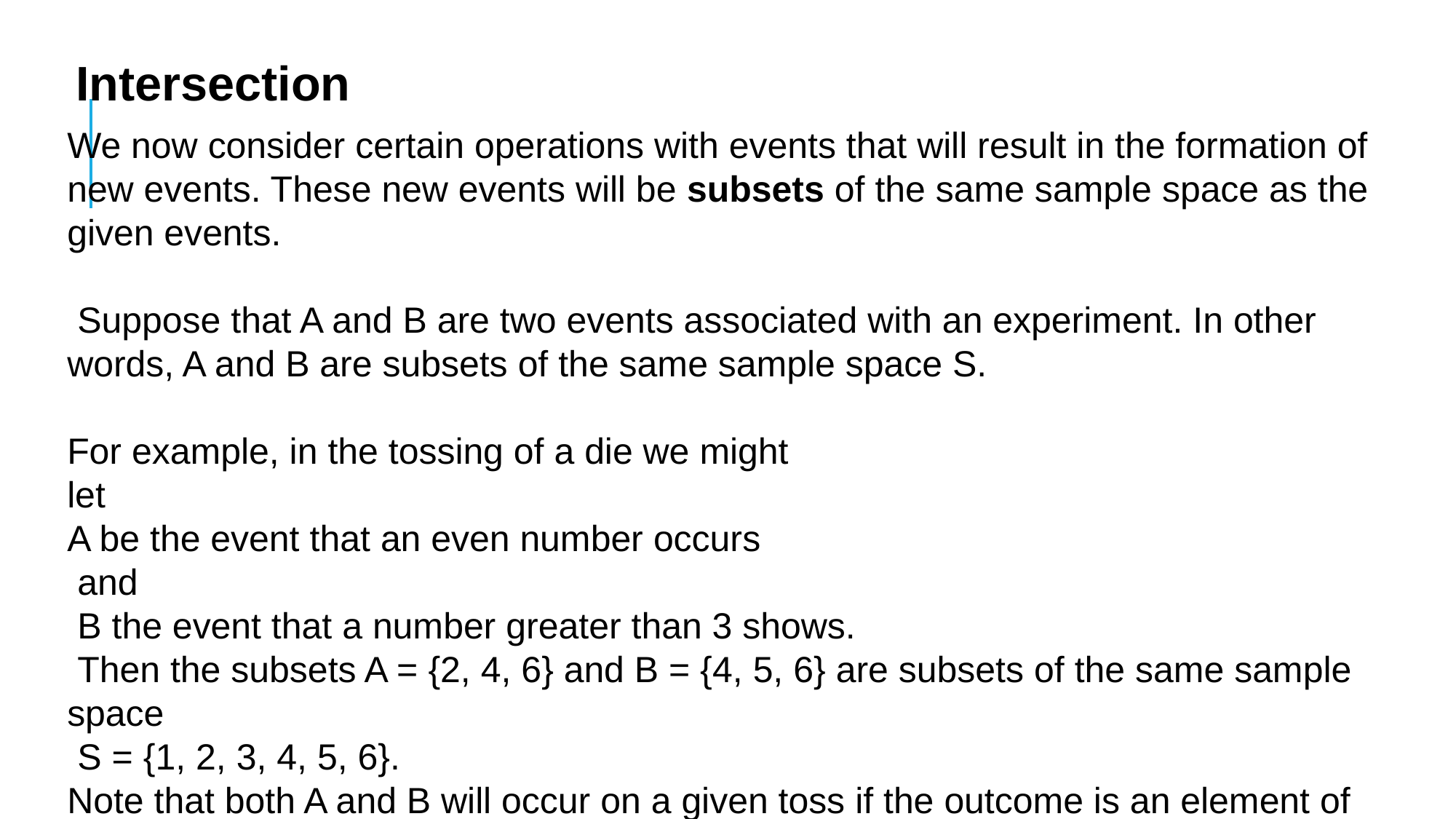

Intersection
We now consider certain operations with events that will result in the formation of new events. These new events will be subsets of the same sample space as the given events.

 Suppose that A and B are two events associated with an experiment. In other words, A and B are subsets of the same sample space S.

For example, in the tossing of a die we might
let
A be the event that an even number occurs
 and
 B the event that a number greater than 3 shows.
 Then the subsets A = {2, 4, 6} and B = {4, 5, 6} are subsets of the same sample space
 S = {1, 2, 3, 4, 5, 6}.
Note that both A and B will occur on a given toss if the outcome is an element of the subset {4, 6}, which is just the intersection of A and B.